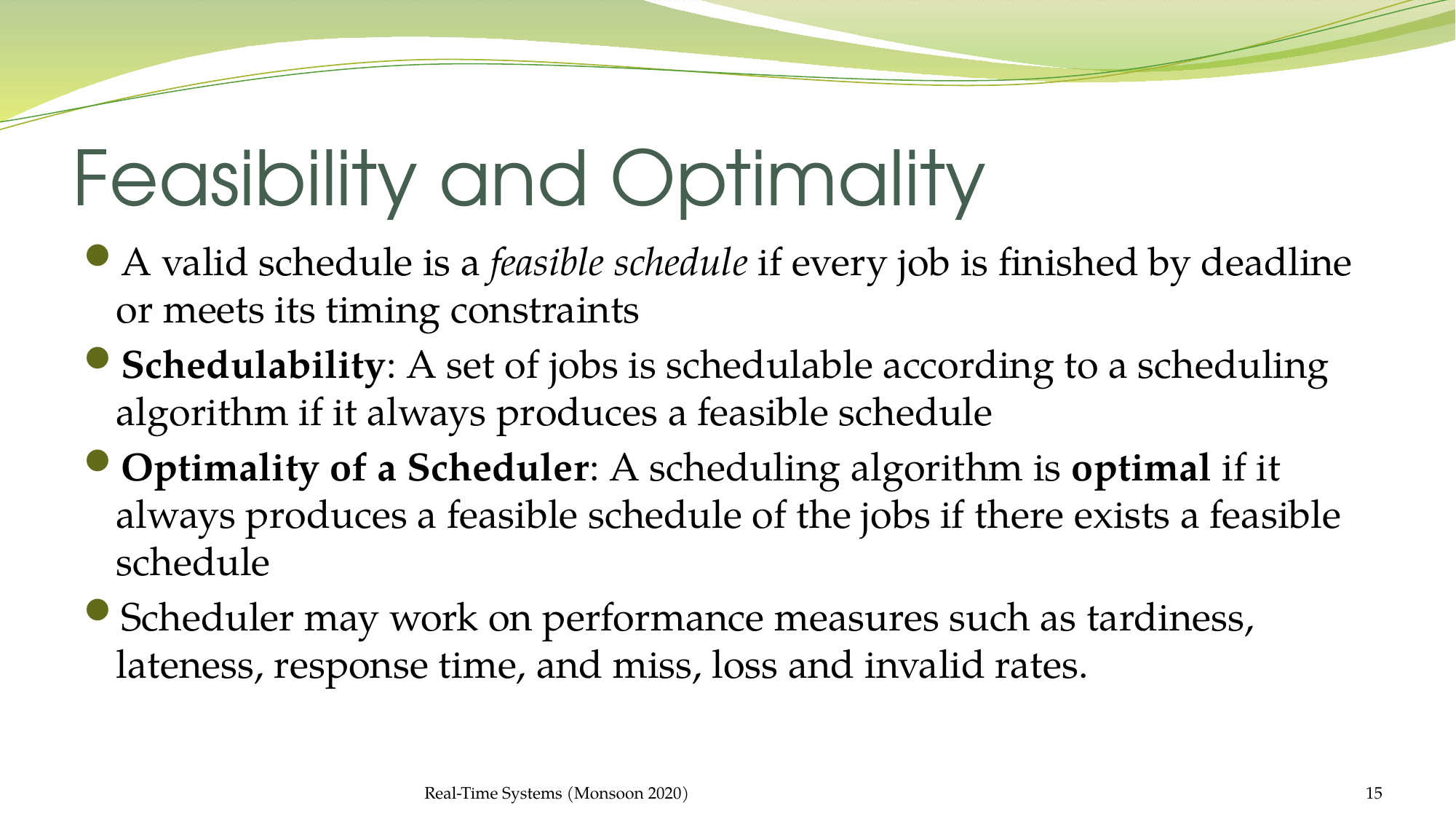

# Feasibility and Optimality
A valid schedule is a feasible schedule if every job is finished by deadline or meets its timing constraints
Schedulability: A set of jobs is schedulable according to a scheduling algorithm if it always produces a feasible schedule
Optimality of a Scheduler: A scheduling algorithm is optimal if it always produces a feasible schedule of the jobs if there exists a feasible schedule
Scheduler may work on performance measures such as tardiness, lateness, response time, and miss, loss and invalid rates.
Real-Time Systems (Monsoon 2020)
15